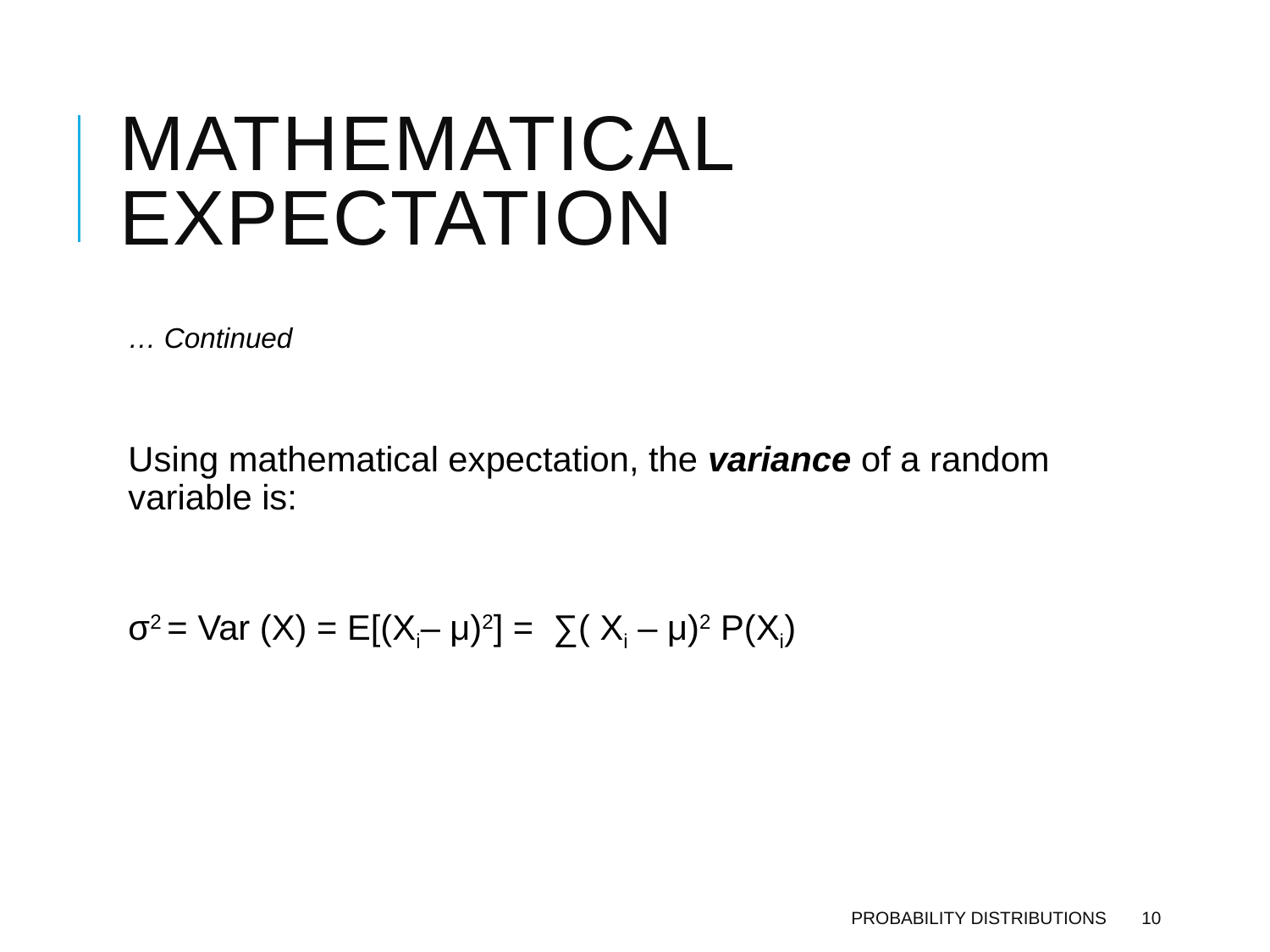

# Mathematical Expectation
… Continued

Using mathematical expectation, the variance of a random variable is:

σ2 = Var (X) = E[(Xi– μ)2] =  ∑( Xi – μ)2 P(Xi)

Probability Distributions
10